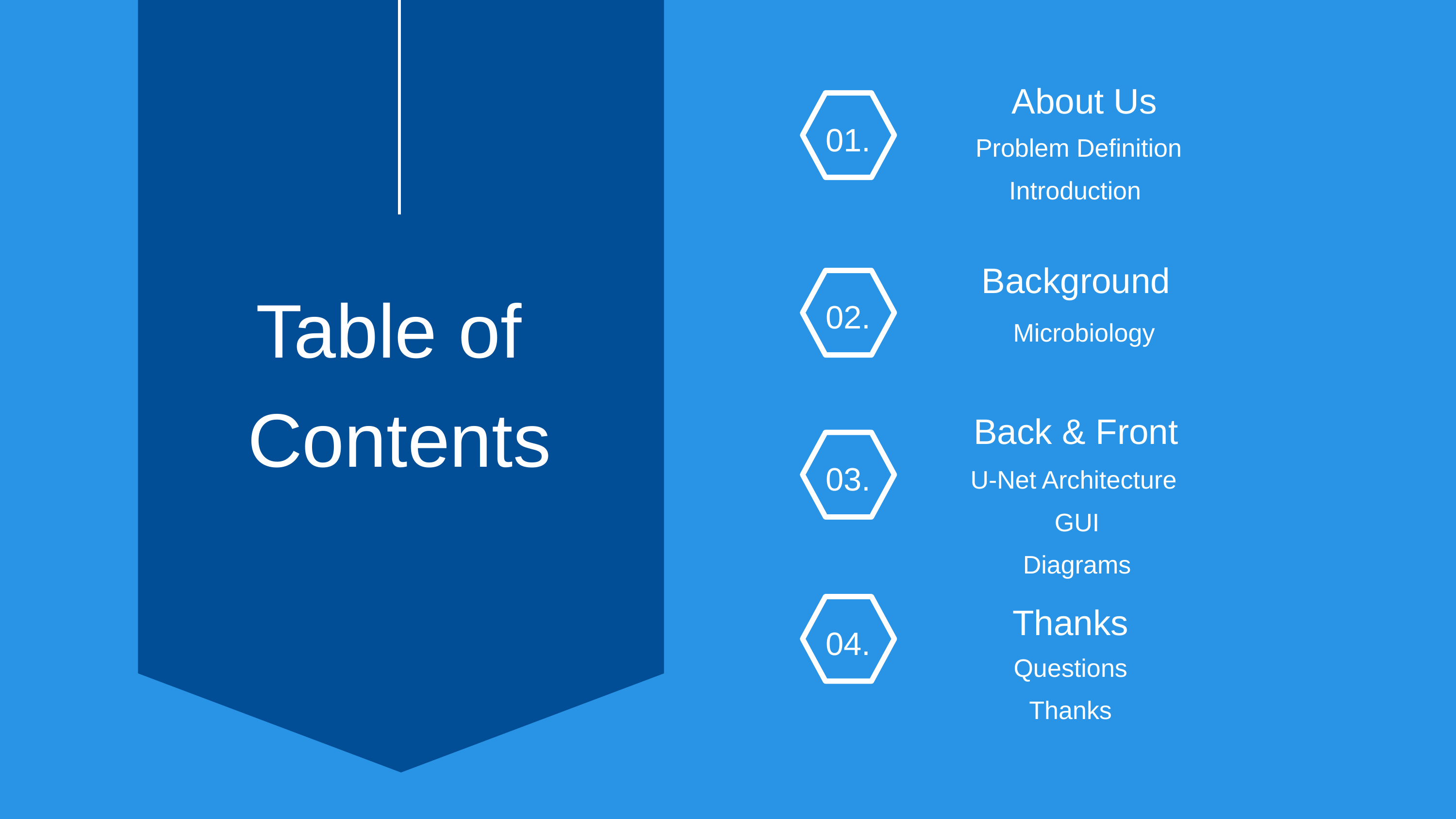

About Us

01.
Problem Definition
Introduction
Background
Table of
Contents

02.
Microbiology
Back & Front

03.
U-Net Architecture
GUI
Diagrams

Thanks

04.
Questions
Thanks